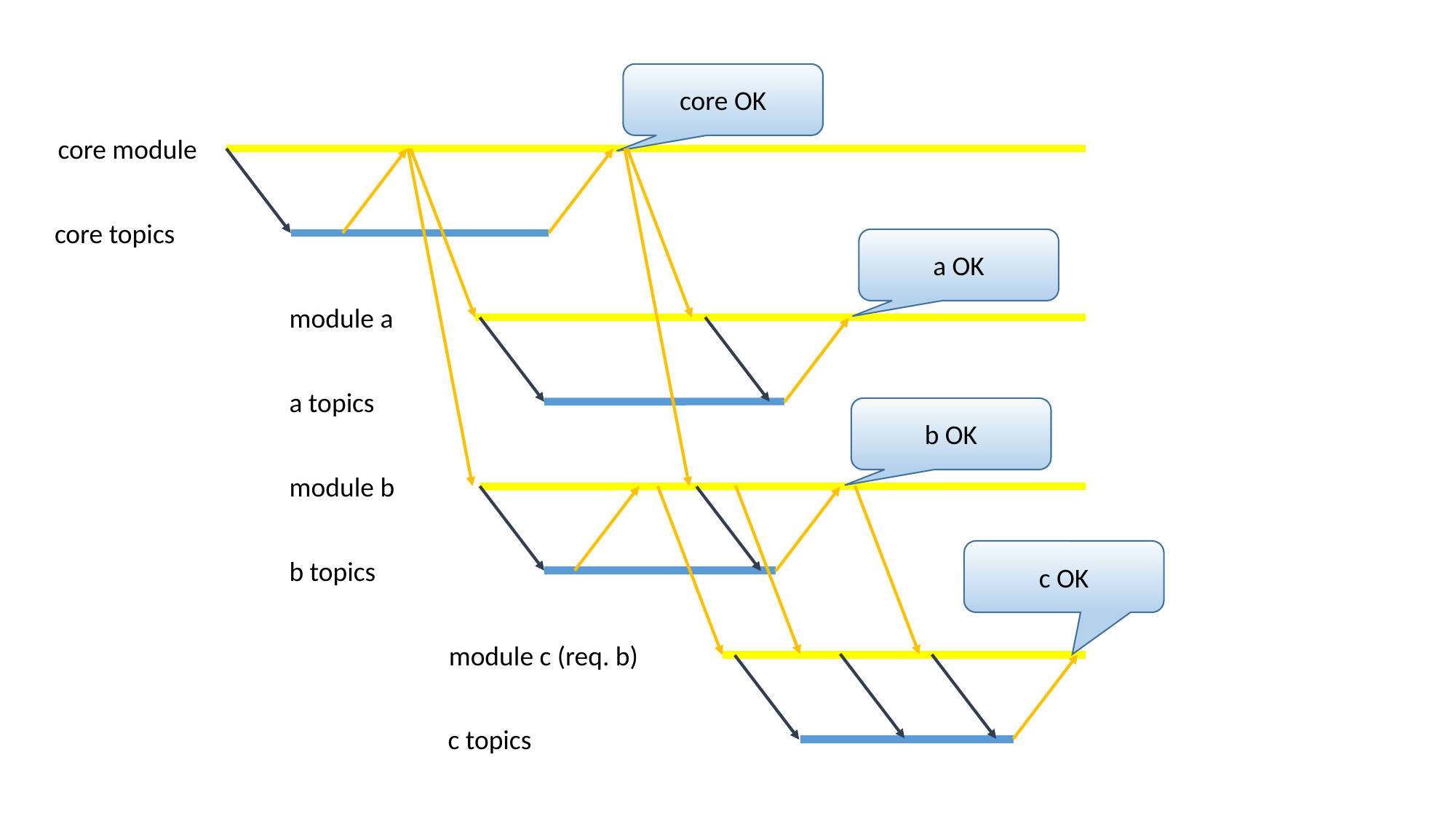

core OK
core module
core topics
a OK
module a
a topics
b OK
module b
c OK
b topics
module c (req. b)
c topics